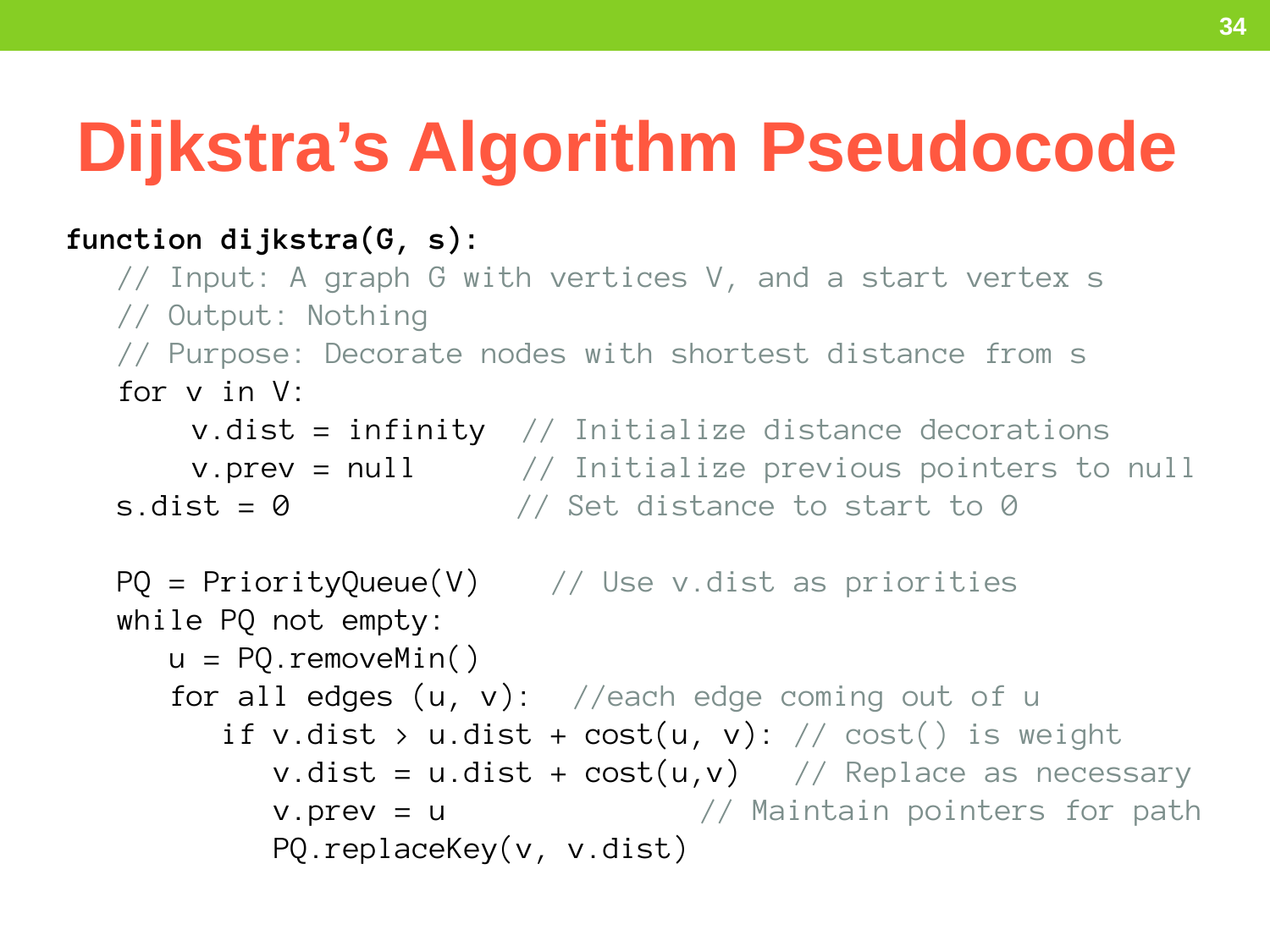

34
# Dijkstra’s Algorithm Pseudocode
function dijkstra(G, s):
   // Input: A graph G with vertices V, and a start vertex s
   // Output: Nothing
   // Purpose: Decorate nodes with shortest distance from s
   for v in V:
   	v.dist = infinity  // Initialize distance decorations
   	v.prev = null      // Initialize previous pointers to null
   s.dist = 0             // Set distance to start to 0

   PQ = PriorityQueue(V)    // Use v.dist as priorities
   while PQ not empty:
      u = PQ.removeMin()
      for all edges (u, v):	//each edge coming out of u
         if v.dist > u.dist + cost(u, v): // cost() is weight
            v.dist = u.dist + cost(u,v)   // Replace as necessary
            v.prev = u 		// Maintain pointers for path
            PQ.replaceKey(v, v.dist)